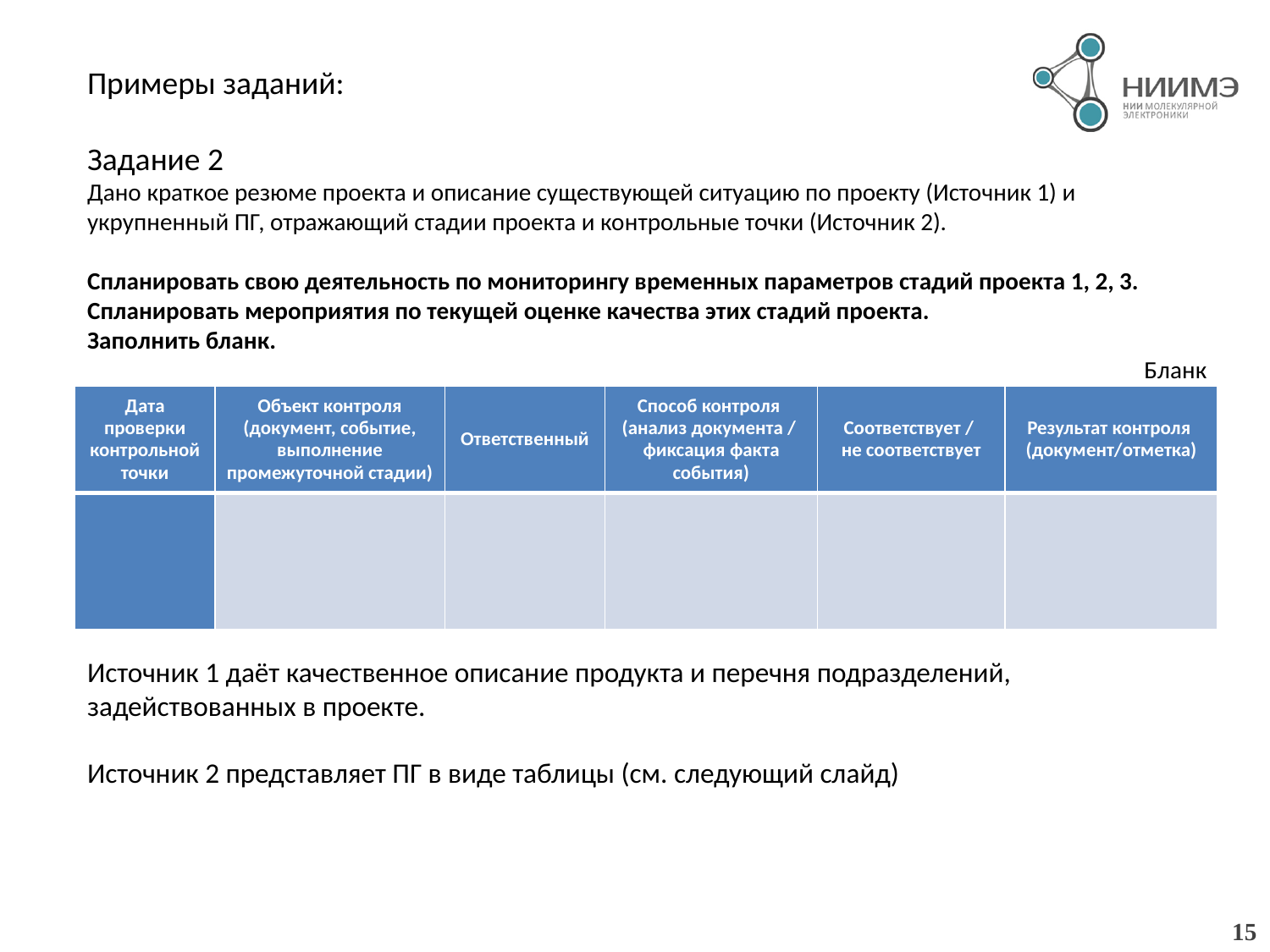

Примеры заданий:

Задание 2
Дано краткое резюме проекта и описание существующей ситуацию по проекту (Источник 1) и укрупненный ПГ, отражающий стадии проекта и контрольные точки (Источник 2).

Спланировать свою деятельность по мониторингу временных параметров стадий проекта 1, 2, 3. Спланировать мероприятия по текущей оценке качества этих стадий проекта.
Заполнить бланк.
Бланк

Источник 1 даёт качественное описание продукта и перечня подразделений, задействованных в проекте.

Источник 2 представляет ПГ в виде таблицы (см. следующий слайд)
| Дата проверки контрольной точки | Объект контроля (документ, событие, выполнение промежуточной стадии) | Ответственный | Способ контроля (анализ документа / фиксация факта события) | Соответствует / не соответствует | Результат контроля (документ/отметка) |
| --- | --- | --- | --- | --- | --- |
|  |  |  |  |  |  |

15